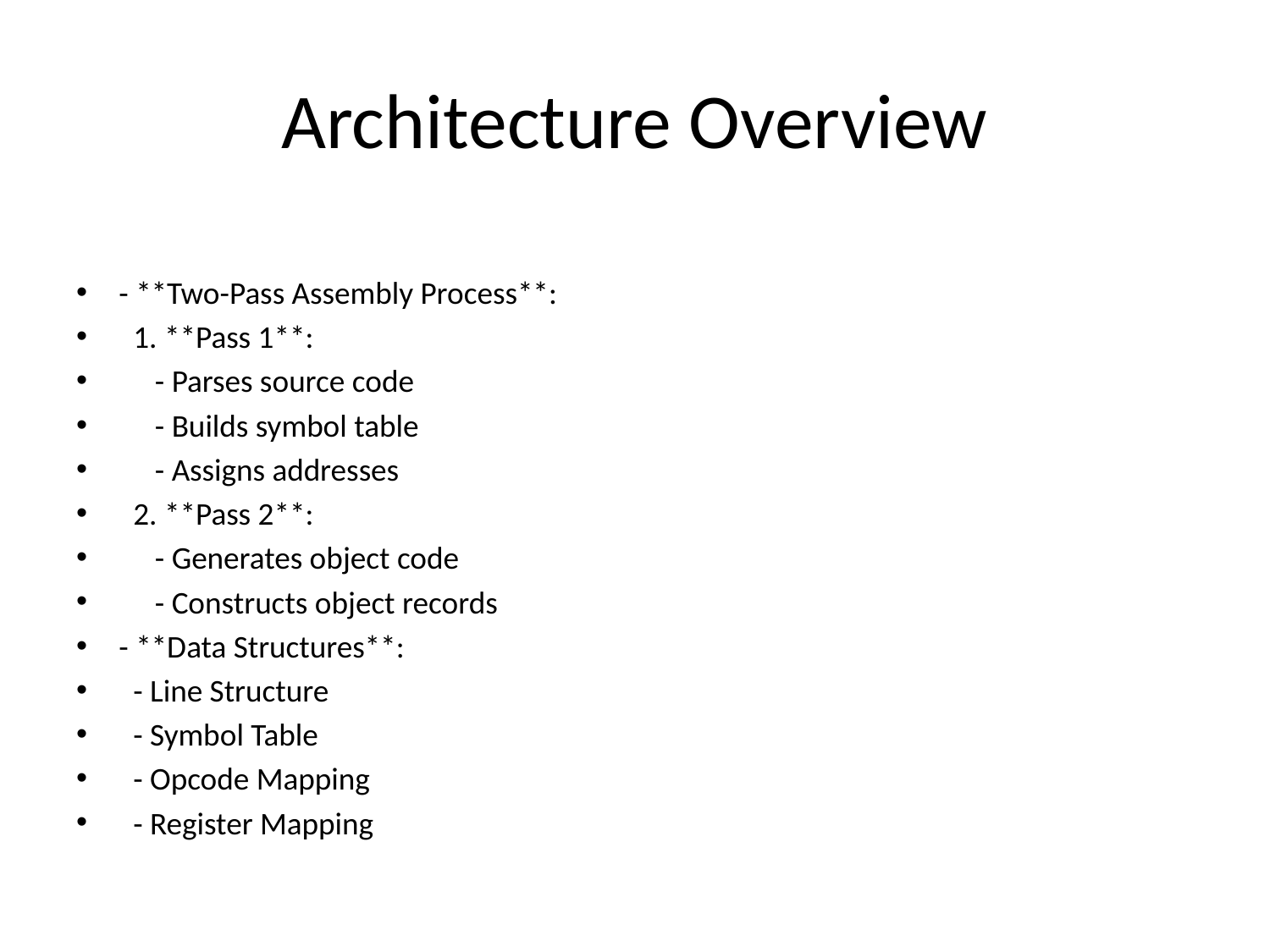

# Architecture Overview

- **Two-Pass Assembly Process**:
  1. **Pass 1**:
     - Parses source code
     - Builds symbol table
     - Assigns addresses
  2. **Pass 2**:
     - Generates object code
     - Constructs object records
- **Data Structures**:
  - Line Structure
  - Symbol Table
  - Opcode Mapping
  - Register Mapping